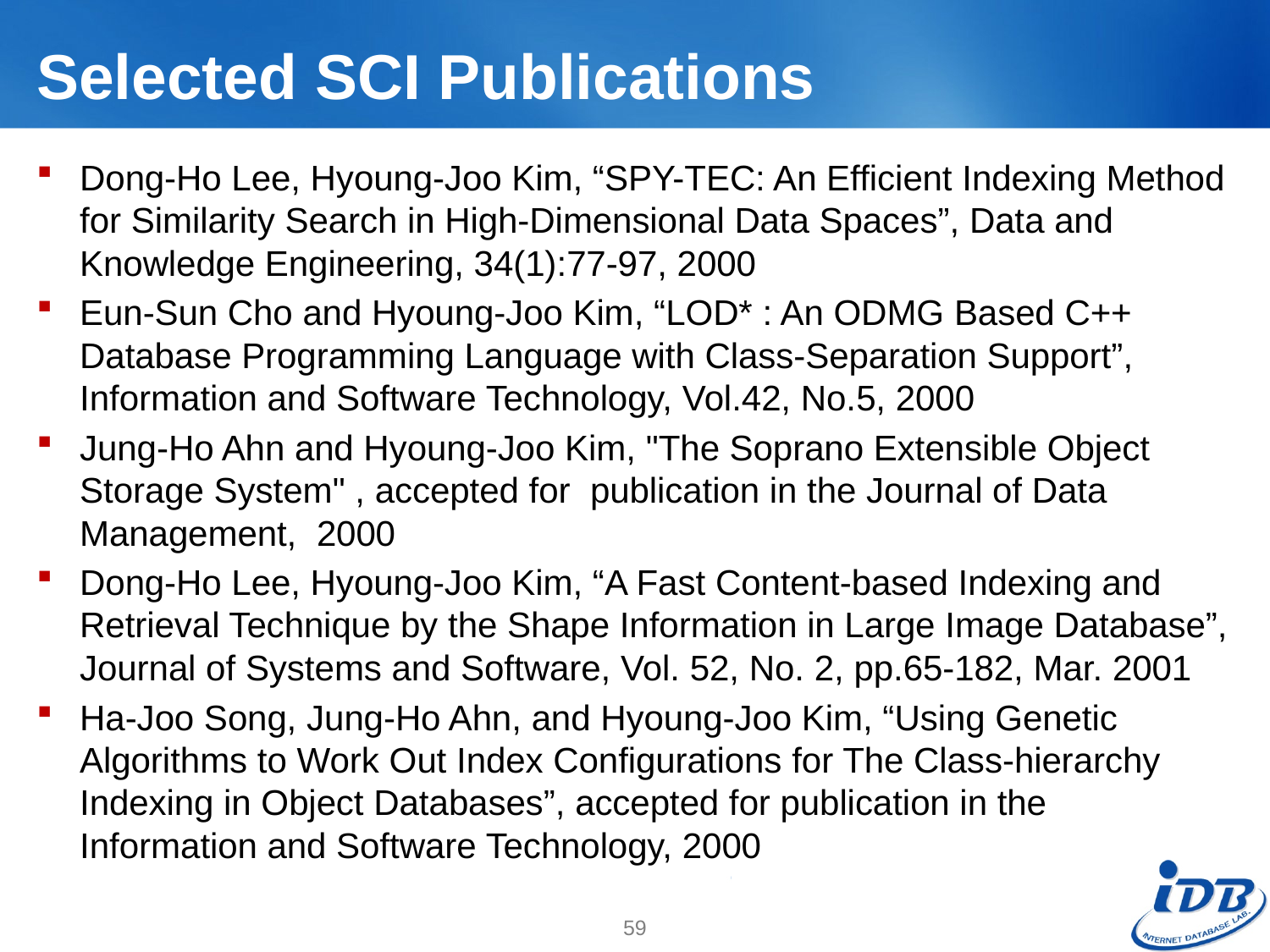

# Selected SCI Publications
Dong-Ho Lee, Hyoung-Joo Kim, “SPY-TEC: An Efficient Indexing Method for Similarity Search in High-Dimensional Data Spaces”, Data and Knowledge Engineering, 34(1):77-97, 2000
Eun-Sun Cho and Hyoung-Joo Kim, “LOD* : An ODMG Based C++ Database Programming Language with Class-Separation Support”, Information and Software Technology, Vol.42, No.5, 2000
Jung-Ho Ahn and Hyoung-Joo Kim, "The Soprano Extensible Object Storage System" , accepted for  publication in the Journal of Data Management,  2000
Dong-Ho Lee, Hyoung-Joo Kim, “A Fast Content-based Indexing and Retrieval Technique by the Shape Information in Large Image Database”, Journal of Systems and Software, Vol. 52, No. 2, pp.65-182, Mar. 2001
Ha-Joo Song, Jung-Ho Ahn, and Hyoung-Joo Kim, “Using Genetic Algorithms to Work Out Index Configurations for The Class-hierarchy Indexing in Object Databases”, accepted for publication in the Information and Software Technology, 2000

59